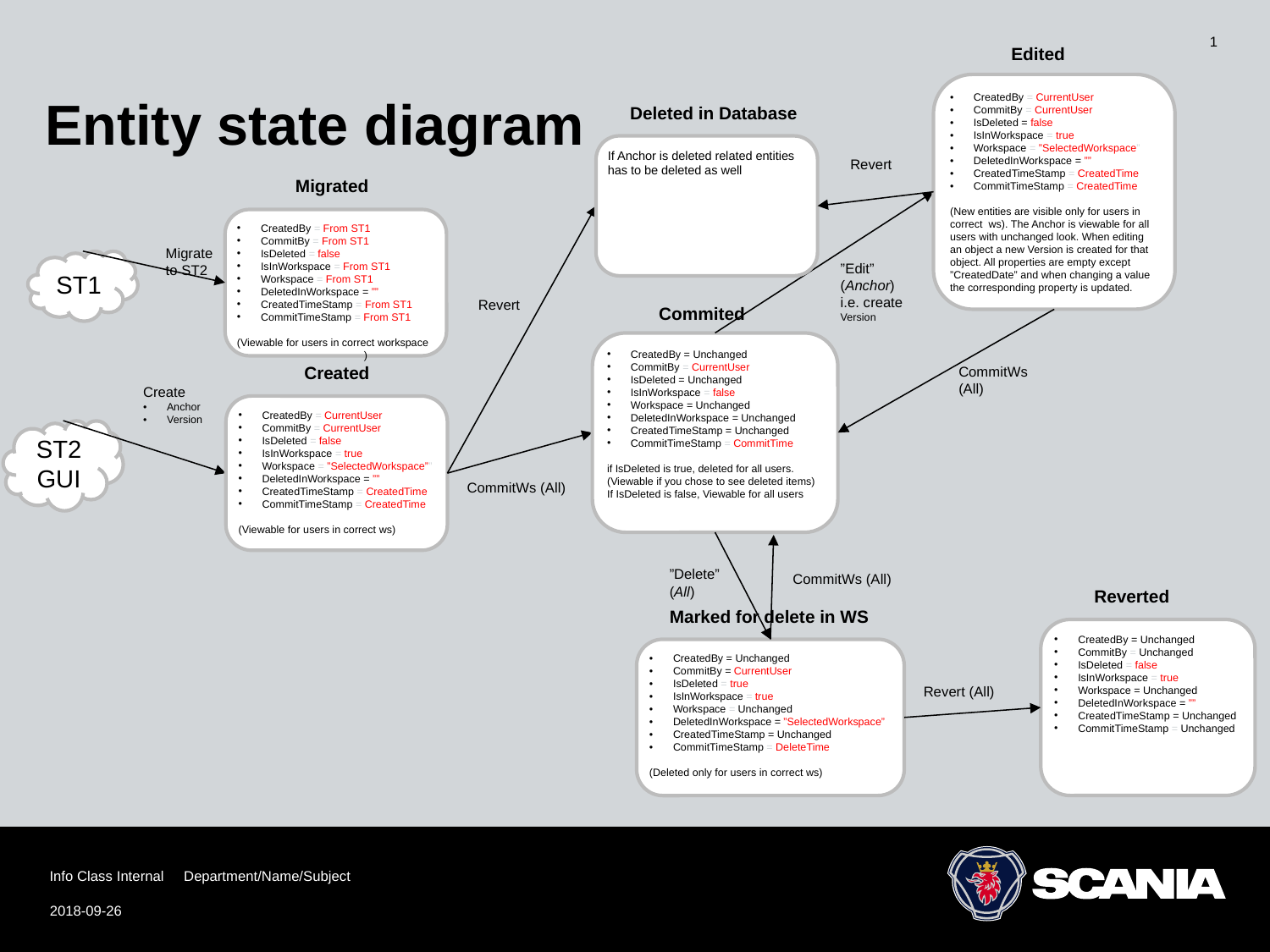

# Entity state diagram
1
Edited
CreatedBy = CurrentUser
CommitBy = CurrentUser
IsDeleted = false
IsInWorkspace = true
Workspace = ”SelectedWorkspace”
DeletedInWorkspace = ””
CreatedTimeStamp = CreatedTime
CommitTimeStamp = CreatedTime

(New entities are visible only for users in correct  ws). The Anchor is viewable for all users with unchanged look. When editing an object a new Version is created for that object. All properties are empty except ”CreatedDate” and when changing a value the corresponding property is updated.
Deleted in Database
If Anchor is deleted related entities has to be deleted as well

Revert

Migrated
CreatedBy = From ST1
CommitBy = From ST1
IsDeleted = false
IsInWorkspace = From ST1
Workspace = From ST1
DeletedInWorkspace = ””
CreatedTimeStamp = From ST1
CommitTimeStamp = From ST1

(Viewable for users in correct workspace	)

Migrate to ST2
ST1
”Edit” (Anchor)
i.e. create Version
Revert

Commited
CreatedBy = Unchanged
CommitBy = CurrentUser
IsDeleted = Unchanged
IsInWorkspace = false
Workspace = Unchanged
DeletedInWorkspace = Unchanged
CreatedTimeStamp = Unchanged
CommitTimeStamp = CommitTime

if IsDeleted is true, deleted for all users. (Viewable if you chose to see deleted items)
If IsDeleted is false, Viewable for all users
Created
CommitWs (All)
Create
Anchor
Version
CreatedBy = CurrentUser
CommitBy = CurrentUser
IsDeleted = false
IsInWorkspace = true
Workspace = ”SelectedWorkspace””
DeletedInWorkspace = ””
CreatedTimeStamp = CreatedTime
CommitTimeStamp = CreatedTime

(Viewable for users in correct ws)

ST2 GUI
CommitWs (All)

”Delete” (All)
CommitWs (All)
Reverted
Marked for delete in WS
CreatedBy = Unchanged
CommitBy = Unchanged
IsDeleted = false
IsInWorkspace = true
Workspace = Unchanged
DeletedInWorkspace = ””
CreatedTimeStamp = Unchanged
CommitTimeStamp = Unchanged

CreatedBy = Unchanged
CommitBy = CurrentUser
IsDeleted = true
IsInWorkspace = true
Workspace = Unchanged
DeletedInWorkspace = ”SelectedWorkspace”
CreatedTimeStamp = Unchanged
CommitTimeStamp = DeleteTime

(Deleted only for users in correct ws)

Revert (All)
Info Class Internal     Department/Name/Subject
2018-09-26